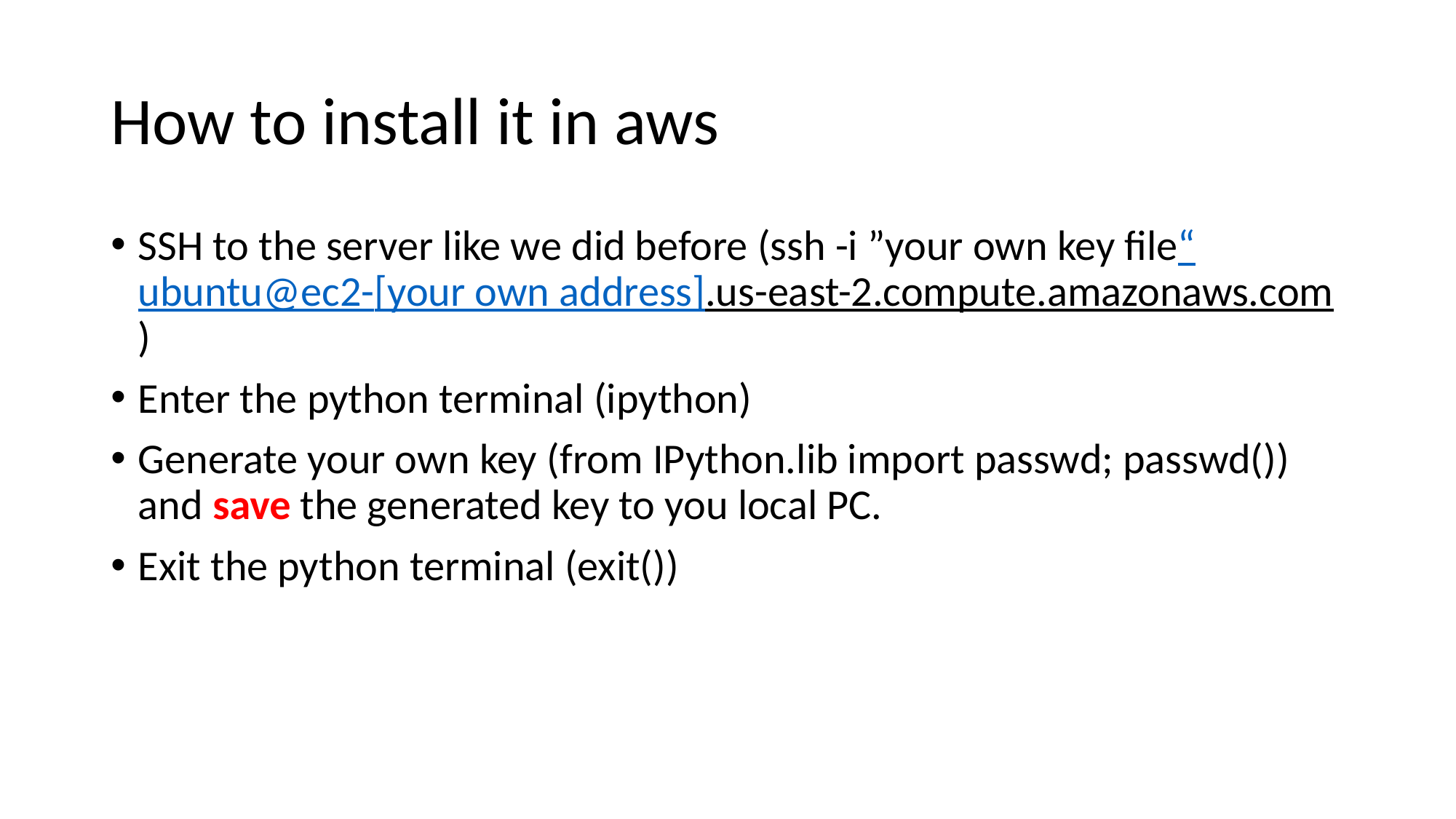

# How to install it in aws
SSH to the server like we did before (ssh -i ”your own key file“ ubuntu@ec2-[your own address].us-east-2.compute.amazonaws.com)
Enter the python terminal (ipython)
Generate your own key (from IPython.lib import passwd; passwd()) and save the generated key to you local PC.
Exit the python terminal (exit())